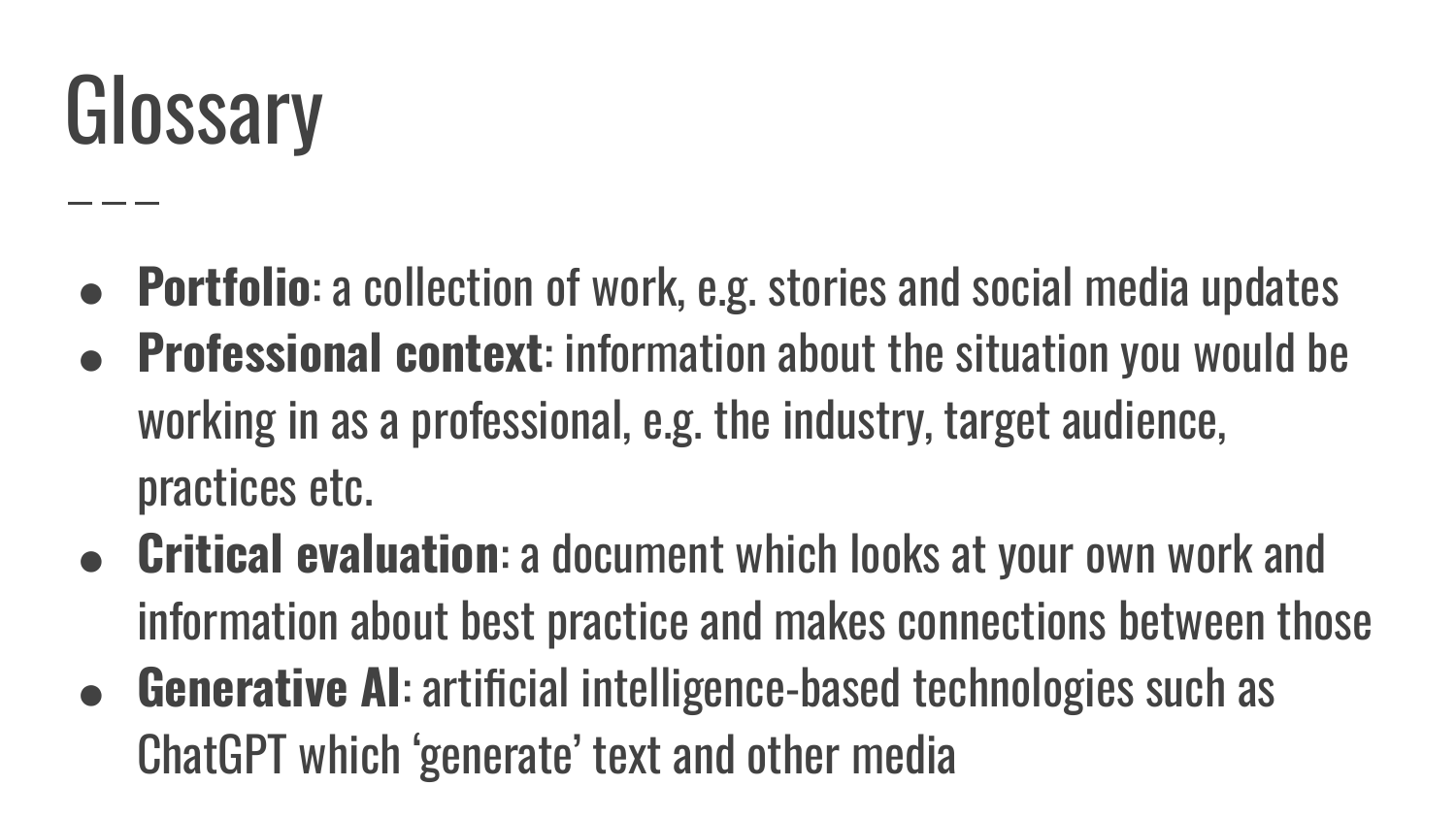

# Glossary
Portfolio: a collection of work, e.g. stories and social media updates
Professional context: information about the situation you would be working in as a professional, e.g. the industry, target audience, practices etc.
Critical evaluation: a document which looks at your own work and information about best practice and makes connections between those
Generative AI: artificial intelligence-based technologies such as ChatGPT which ‘generate’ text and other media